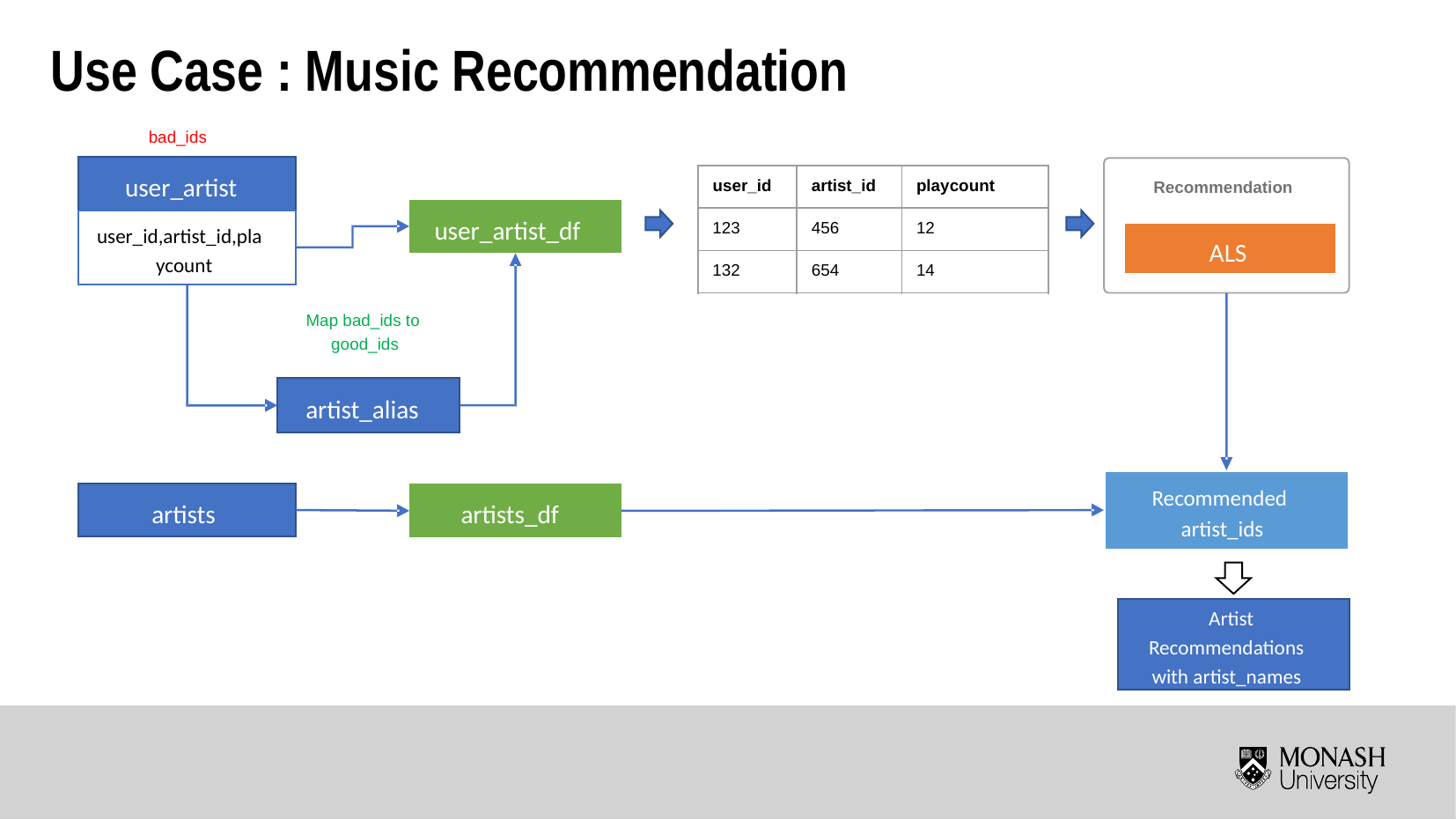

Use Case : Music Recommendation
bad_ids

user_artist
user_id
artist_id
playcount
Recommendation

user_artist_df
123
456
12

user_id,artist_id,pla

ALS
ycount

132
654
14

Map bad_ids to
good_ids

artist_alias

Recommended

artists
artists_df

artist_ids

Artist
Recommendations
with artist_names